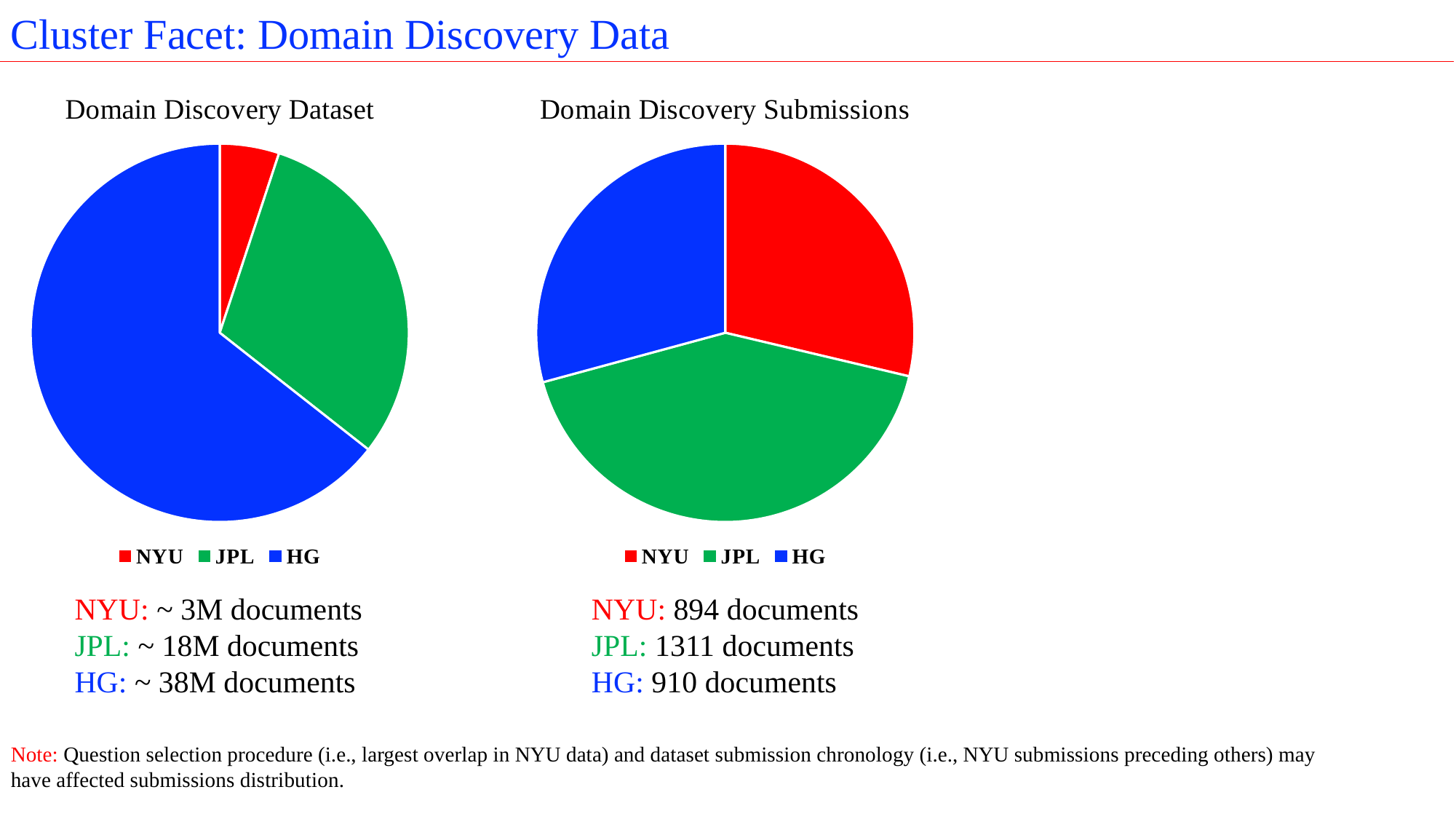

Cluster Facet: Domain Discovery Data

### Chart: Domain Discovery Dataset

| Category | Domain Discovery Dataset |
|---|---|
| NYU | 3.0 |
| JPL | 18.0 |
| HG | 38.0 |

### Chart: Domain Discovery Submissions

| Category | Domain Discovery Submissions |
|---|---|
| NYU | 894.0 |
| JPL | 1311.0 |
| HG | 910.0 |
NYU: ~ 3M documents
JPL: ~ 18M documents
HG: ~ 38M documents
NYU: 894 documents
JPL: 1311 documents
HG: 910 documents
Note: Question selection procedure (i.e., largest overlap in NYU data) and dataset submission chronology (i.e., NYU submissions preceding others) may have affected submissions distribution.